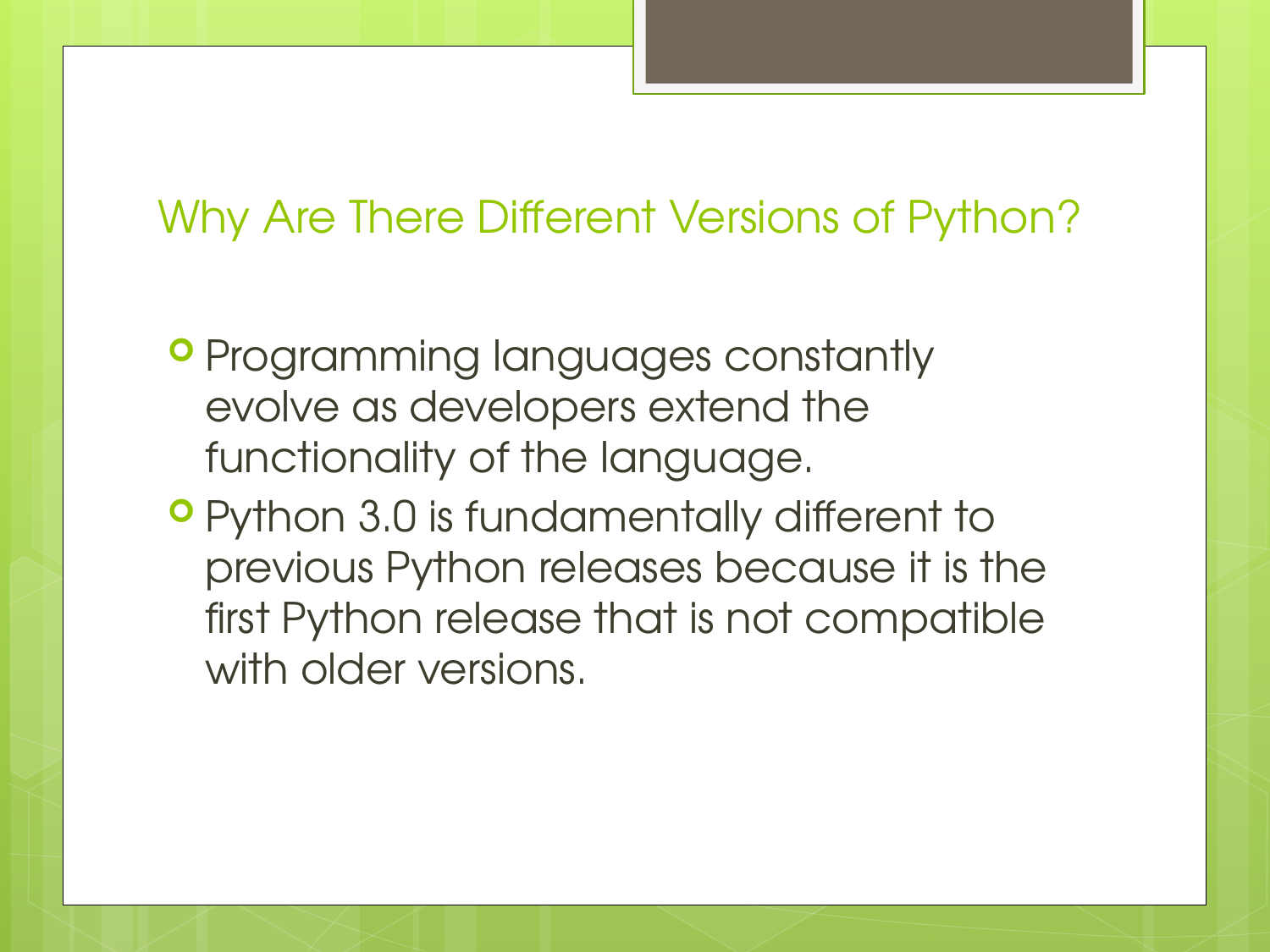

# Why Are There Different Versions of Python?
Programming languages constantly evolve as developers extend the functionality of the language.
Python 3.0 is fundamentally different to previous Python releases because it is the first Python release that is not compatible with older versions.